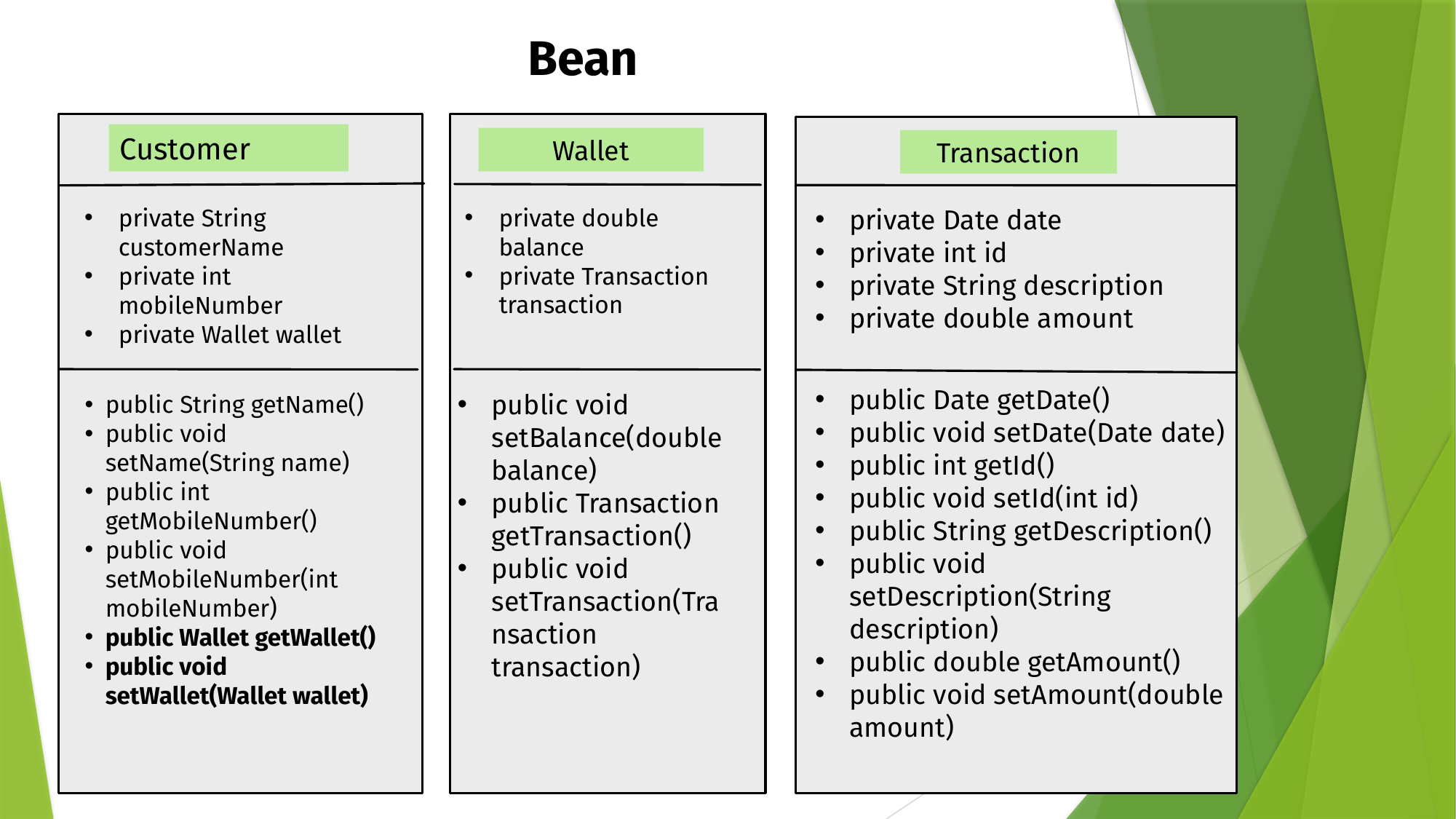

Bean

Customer
Wallet
Transaction
private double balance
private Transaction transaction
private String customerName
private int mobileNumber
private Wallet wallet
private Date date
private int id
private String description
private double amount
public Date getDate()
public void setDate(Date date)
public int getId()
public void setId(int id)
public String getDescription()
public void setDescription(String description)
public double getAmount()
public void setAmount(double amount)

public void setBalance(double balance)
public Transaction getTransaction()
public void setTransaction(Transaction transaction)

public String getName()
public void setName(String name)
public int getMobileNumber()
public void setMobileNumber(int mobileNumber)
public Wallet getWallet()
public void setWallet(Wallet wallet)